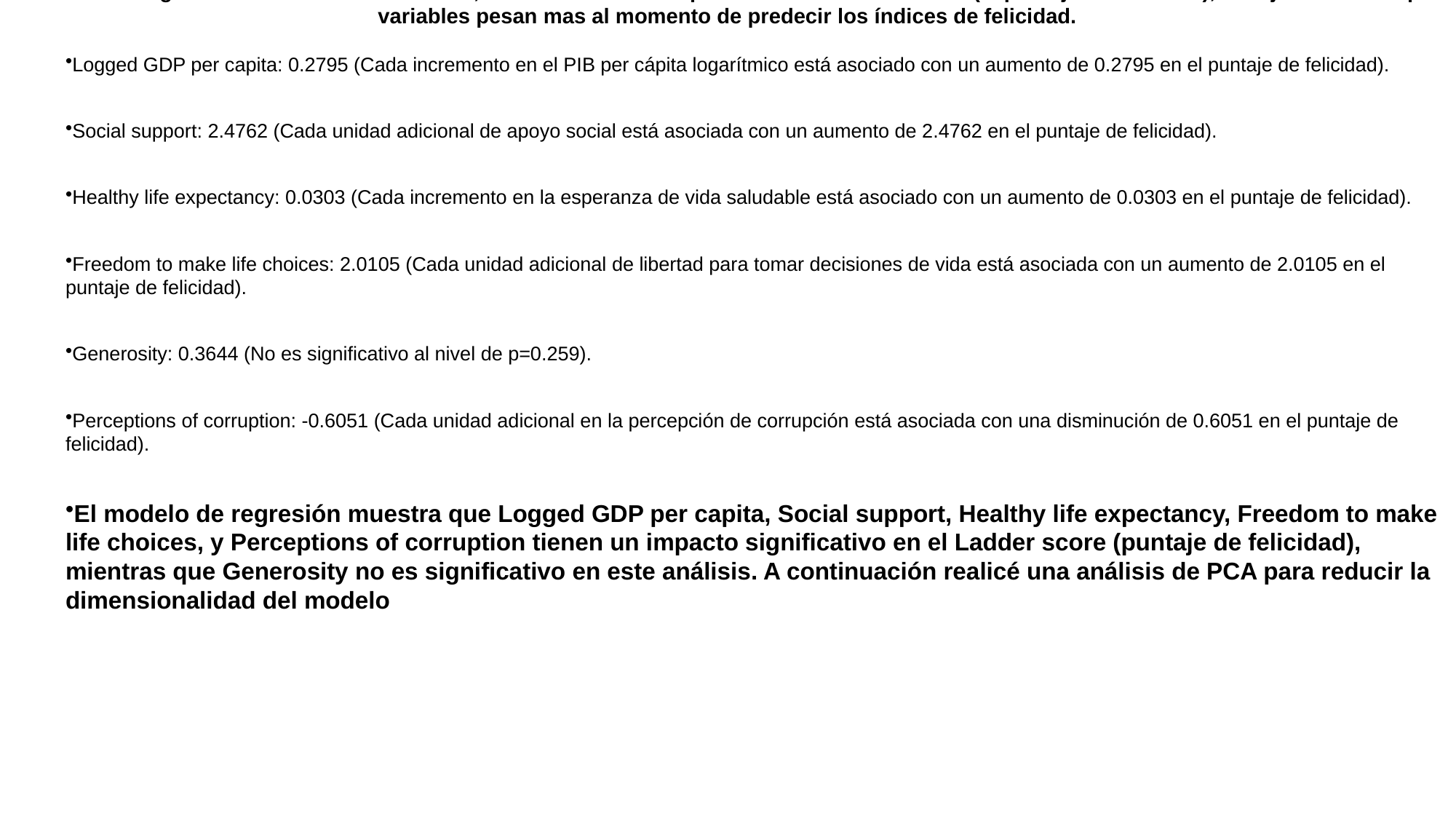

Realicé una regresión de mínimos cuadrados, donde la variable dependiente fue Ladder score (el puntaje de felicidad), el objetivo es ver qué variables pesan mas al momento de predecir los índices de felicidad.

Logged GDP per capita: 0.2795 (Cada incremento en el PIB per cápita logarítmico está asociado con un aumento de 0.2795 en el puntaje de felicidad).

Social support: 2.4762 (Cada unidad adicional de apoyo social está asociada con un aumento de 2.4762 en el puntaje de felicidad).

Healthy life expectancy: 0.0303 (Cada incremento en la esperanza de vida saludable está asociado con un aumento de 0.0303 en el puntaje de felicidad).

Freedom to make life choices: 2.0105 (Cada unidad adicional de libertad para tomar decisiones de vida está asociada con un aumento de 2.0105 en el puntaje de felicidad).

Generosity: 0.3644 (No es significativo al nivel de p=0.259).

Perceptions of corruption: -0.6051 (Cada unidad adicional en la percepción de corrupción está asociada con una disminución de 0.6051 en el puntaje de felicidad).

El modelo de regresión muestra que Logged GDP per capita, Social support, Healthy life expectancy, Freedom to make life choices, y Perceptions of corruption tienen un impacto significativo en el Ladder score (puntaje de felicidad), mientras que Generosity no es significativo en este análisis. A continuación realicé una análisis de PCA para reducir la dimensionalidad del modelo